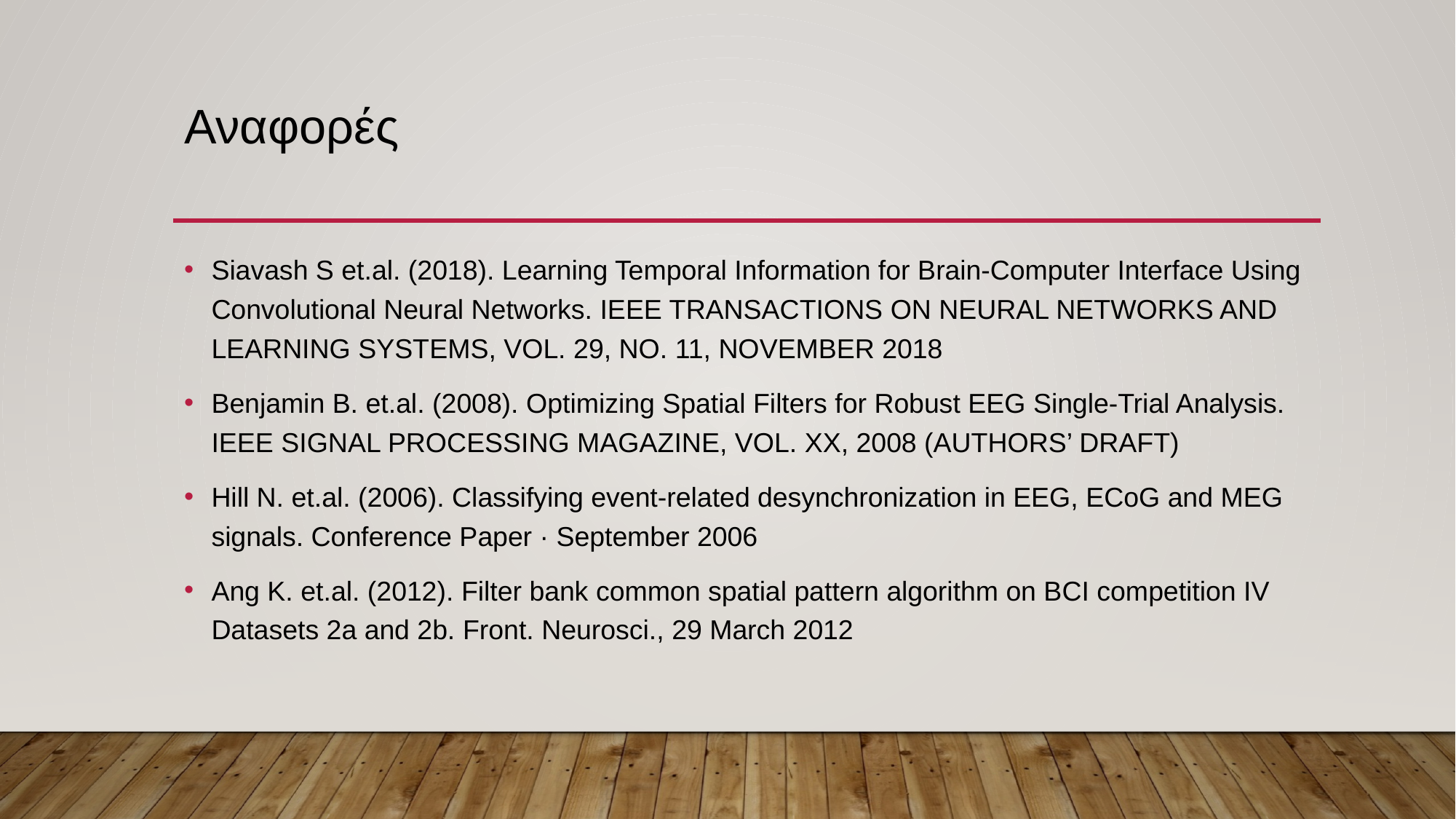

# Αναφορές
Siavash S et.al. (2018). Learning Temporal Information for Brain-Computer Interface Using Convolutional Neural Networks. IEEE TRANSACTIONS ON NEURAL NETWORKS AND LEARNING SYSTEMS, VOL. 29, NO. 11, NOVEMBER 2018
Benjamin B. et.al. (2008). Optimizing Spatial Filters for Robust EEG Single-Trial Analysis. IEEE SIGNAL PROCESSING MAGAZINE, VOL. XX, 2008 (AUTHORS’ DRAFT)
Hill N. et.al. (2006). Classifying event-related desynchronization in EEG, ECoG and MEG signals. Conference Paper · September 2006
Ang K. et.al. (2012). Filter bank common spatial pattern algorithm on BCI competition IV Datasets 2a and 2b. Front. Neurosci., 29 March 2012